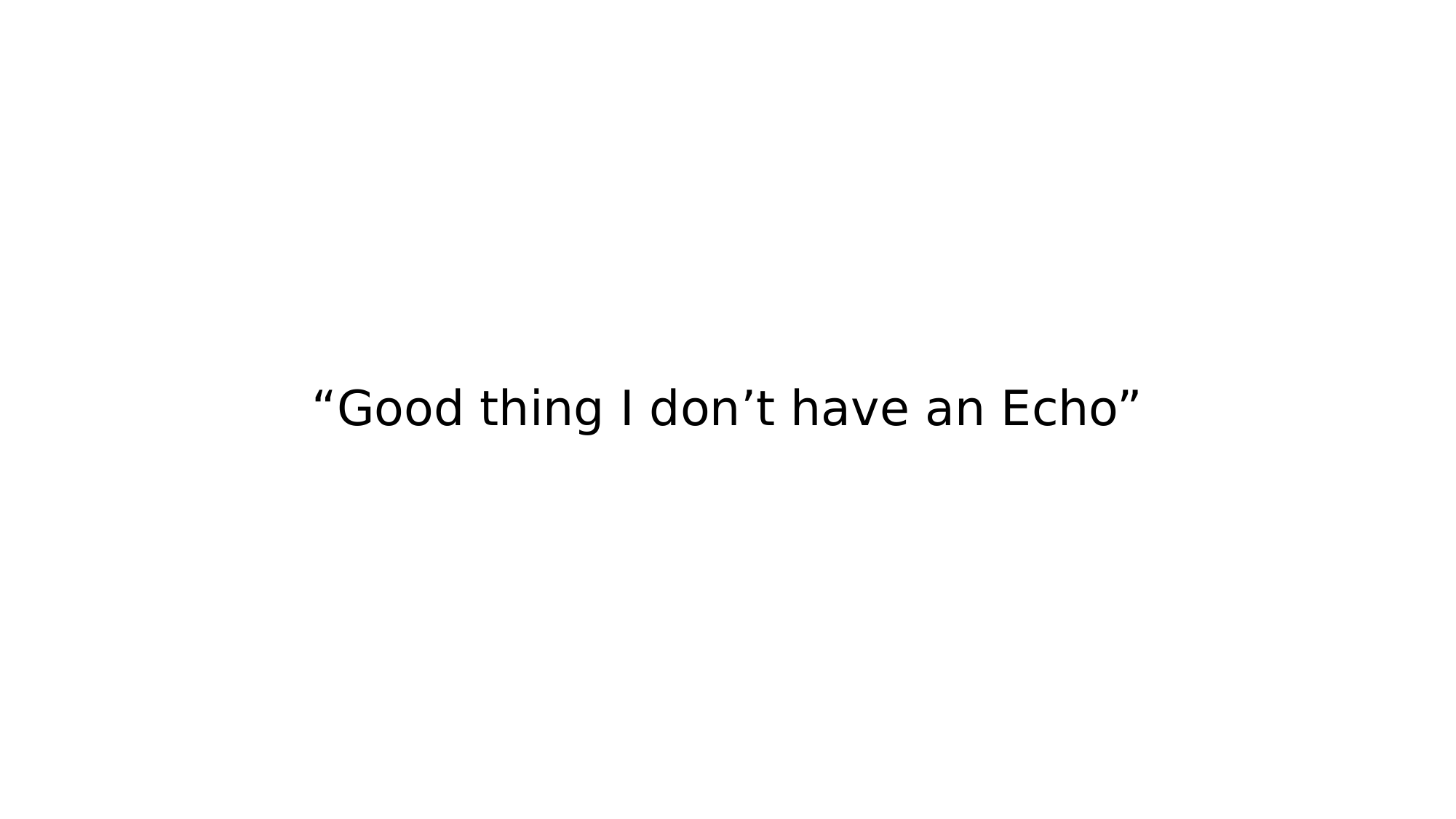

“Good thing I don’t have an Echo”